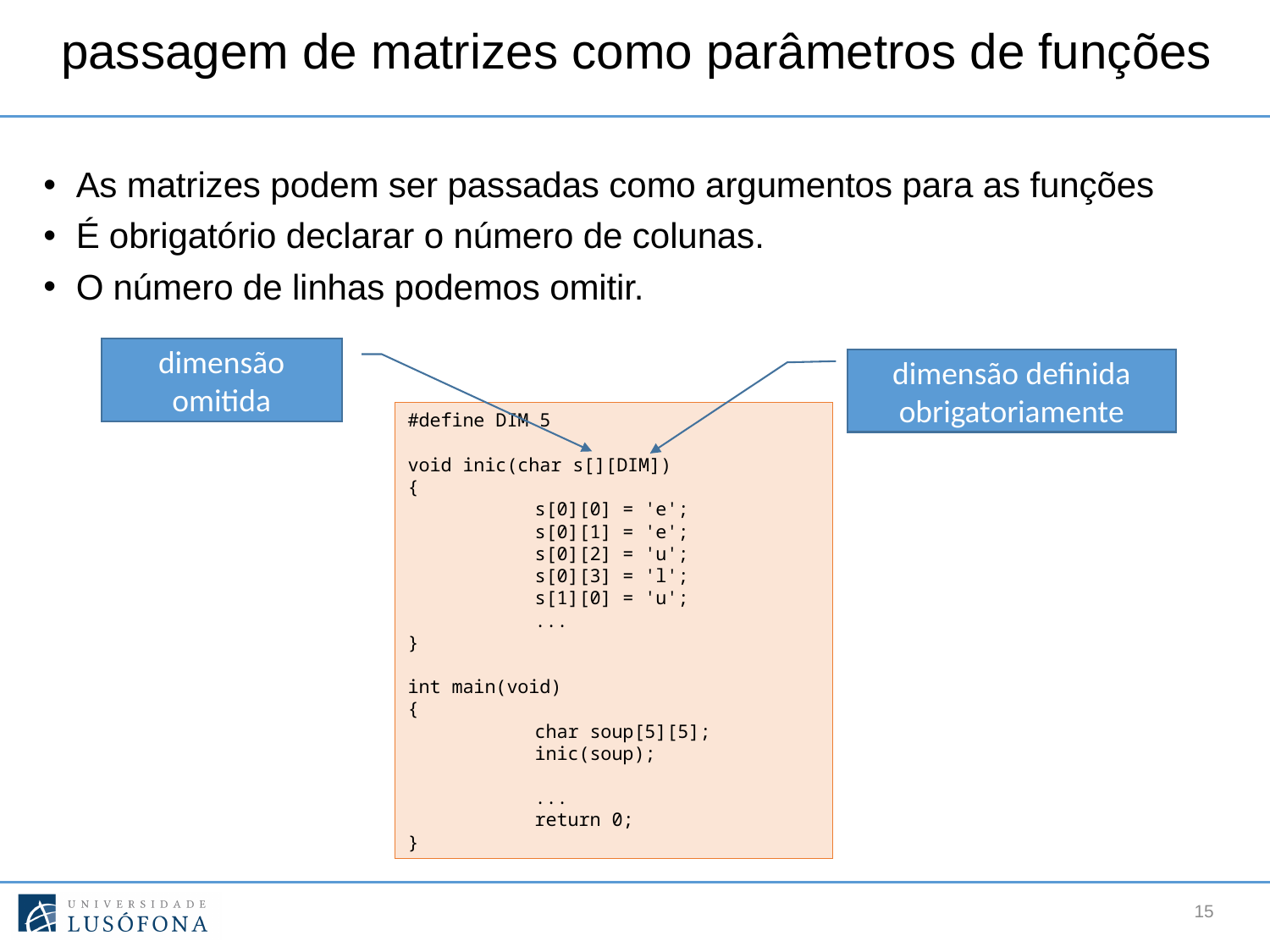

# passagem de matrizes como parâmetros de funções
As matrizes podem ser passadas como argumentos para as funções
É obrigatório declarar o número de colunas.
O número de linhas podemos omitir.
dimensão omitida
dimensão definida obrigatoriamente
#define DIM 5

void inic(char s[][DIM])
{
	s[0][0] = 'e';
	s[0][1] = 'e';
	s[0][2] = 'u';
	s[0][3] = 'l';
	s[1][0] = 'u';
	...
}

int main(void)
{
	char soup[5][5];
	inic(soup);

	...
	return 0;
}

15